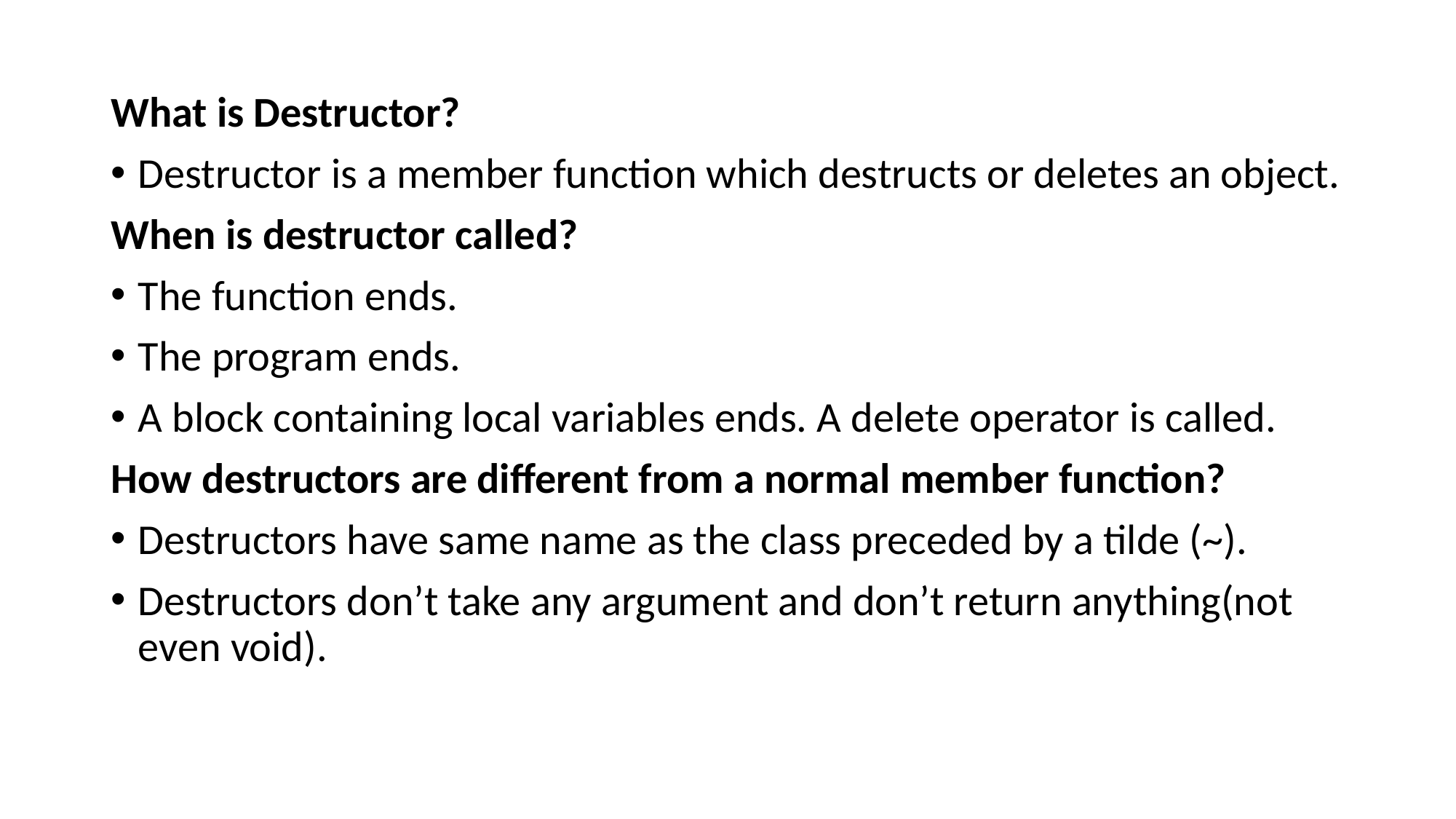

What is Destructor?
Destructor is a member function which destructs or deletes an object.
When is destructor called?
The function ends.
The program ends.
A block containing local variables ends. A delete operator is called.
How destructors are different from a normal member function?
Destructors have same name as the class preceded by a tilde (~).
Destructors don’t take any argument and don’t return anything(not even void).